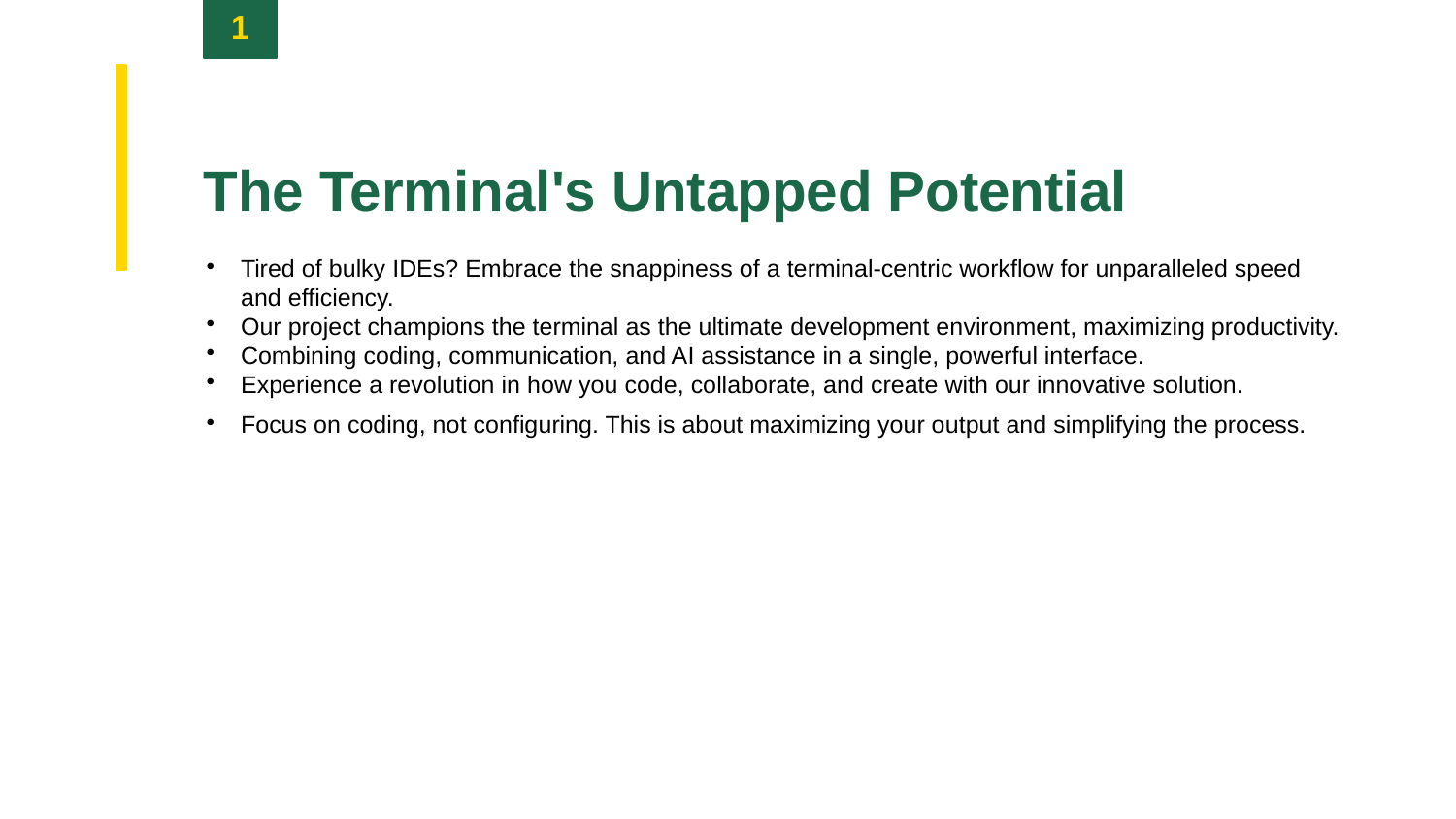

1

The Terminal's Untapped Potential
Tired of bulky IDEs? Embrace the snappiness of a terminal-centric workflow for unparalleled speed and efficiency.
Our project champions the terminal as the ultimate development environment, maximizing productivity.
Combining coding, communication, and AI assistance in a single, powerful interface.
Experience a revolution in how you code, collaborate, and create with our innovative solution.
Focus on coding, not configuring. This is about maximizing your output and simplifying the process.